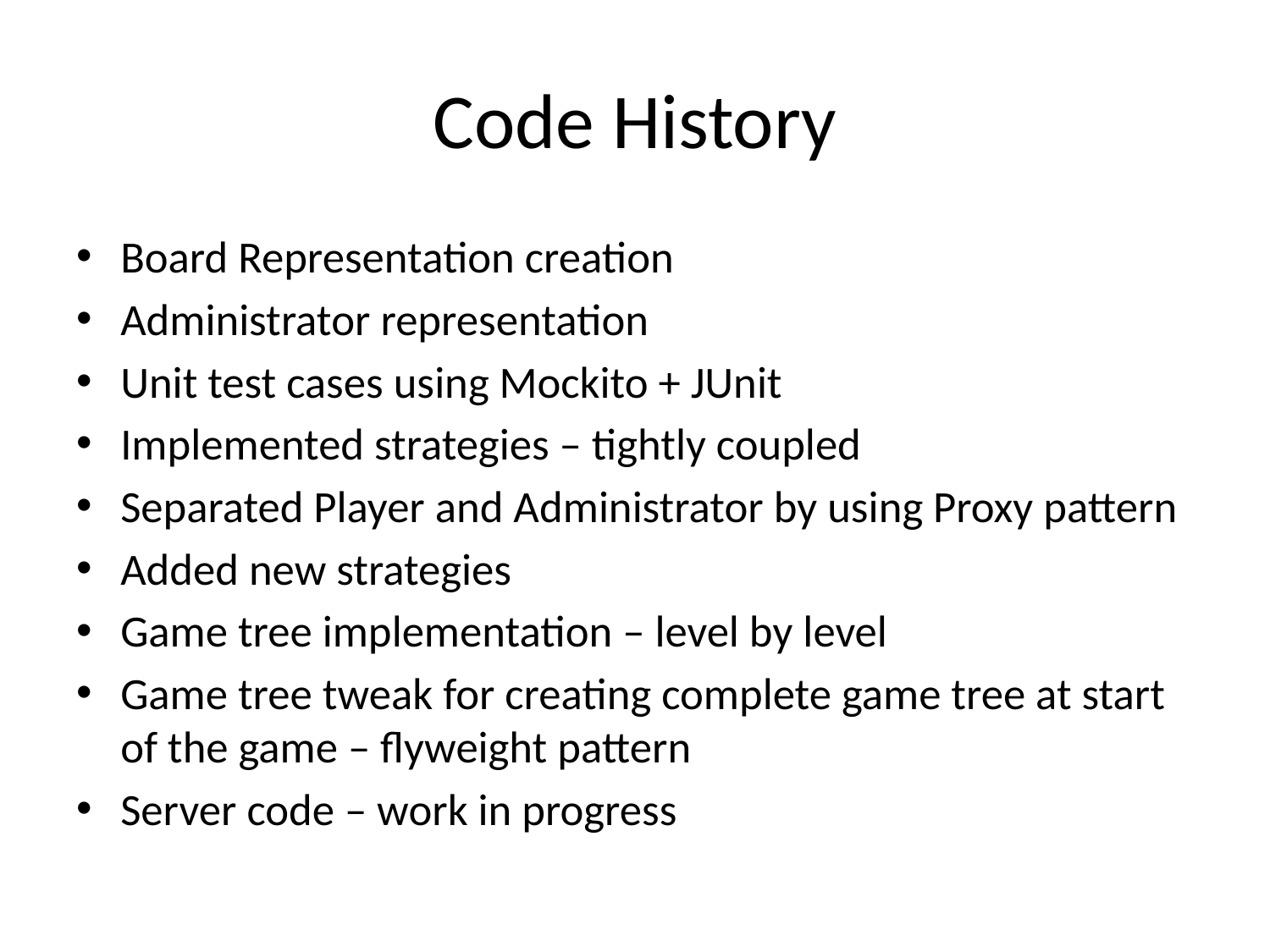

# Code History
Board Representation creation
Administrator representation
Unit test cases using Mockito + JUnit
Implemented strategies – tightly coupled
Separated Player and Administrator by using Proxy pattern
Added new strategies
Game tree implementation – level by level
Game tree tweak for creating complete game tree at start of the game – flyweight pattern
Server code – work in progress